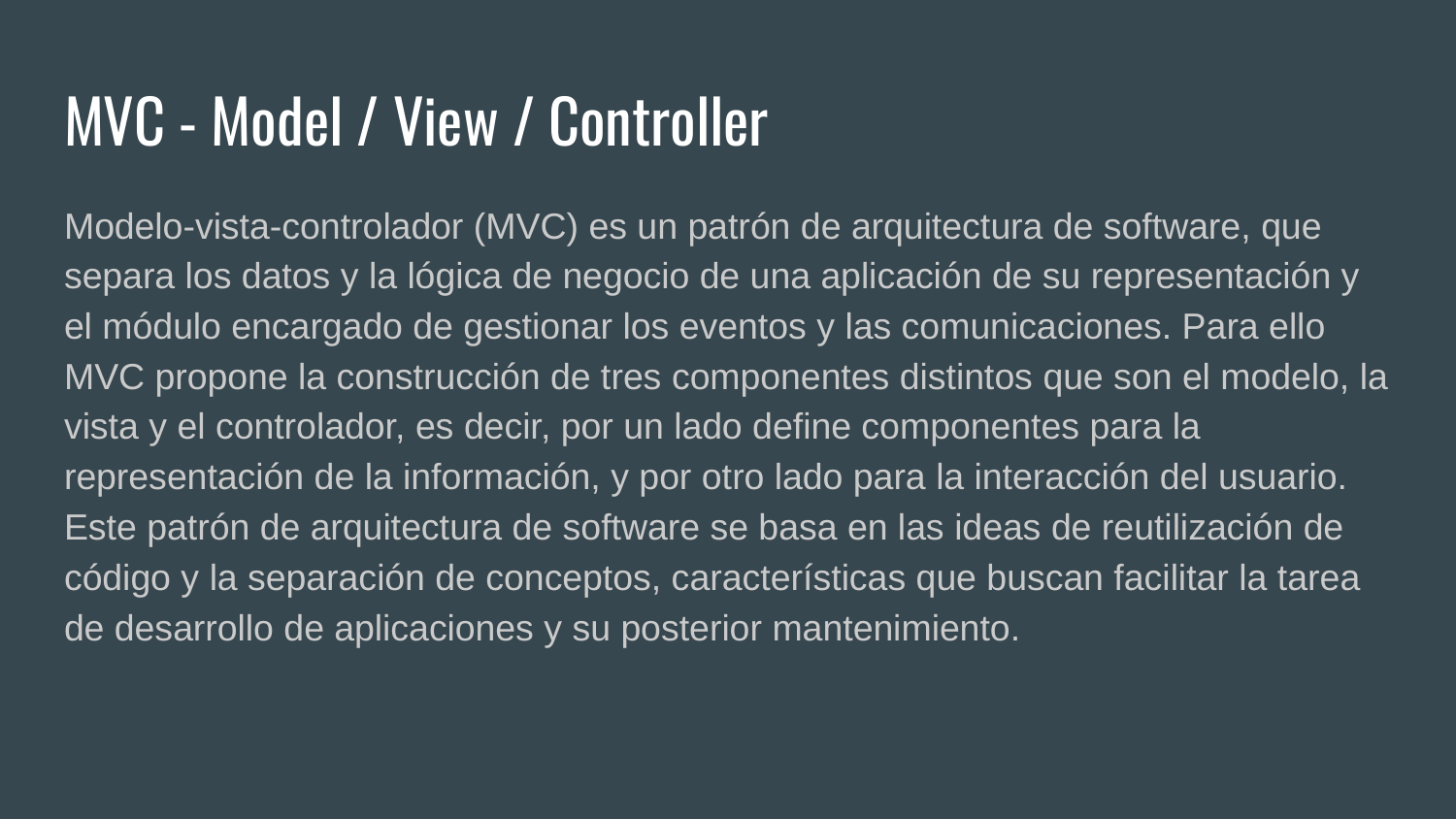

# MVC - Model / View / Controller
Modelo-vista-controlador (MVC) es un patrón de arquitectura de software, que separa los datos y la lógica de negocio de una aplicación de su representación y el módulo encargado de gestionar los eventos y las comunicaciones. Para ello MVC propone la construcción de tres componentes distintos que son el modelo, la vista y el controlador, es decir, por un lado define componentes para la representación de la información, y por otro lado para la interacción del usuario.​ Este patrón de arquitectura de software se basa en las ideas de reutilización de código y la separación de conceptos, características que buscan facilitar la tarea de desarrollo de aplicaciones y su posterior mantenimiento.